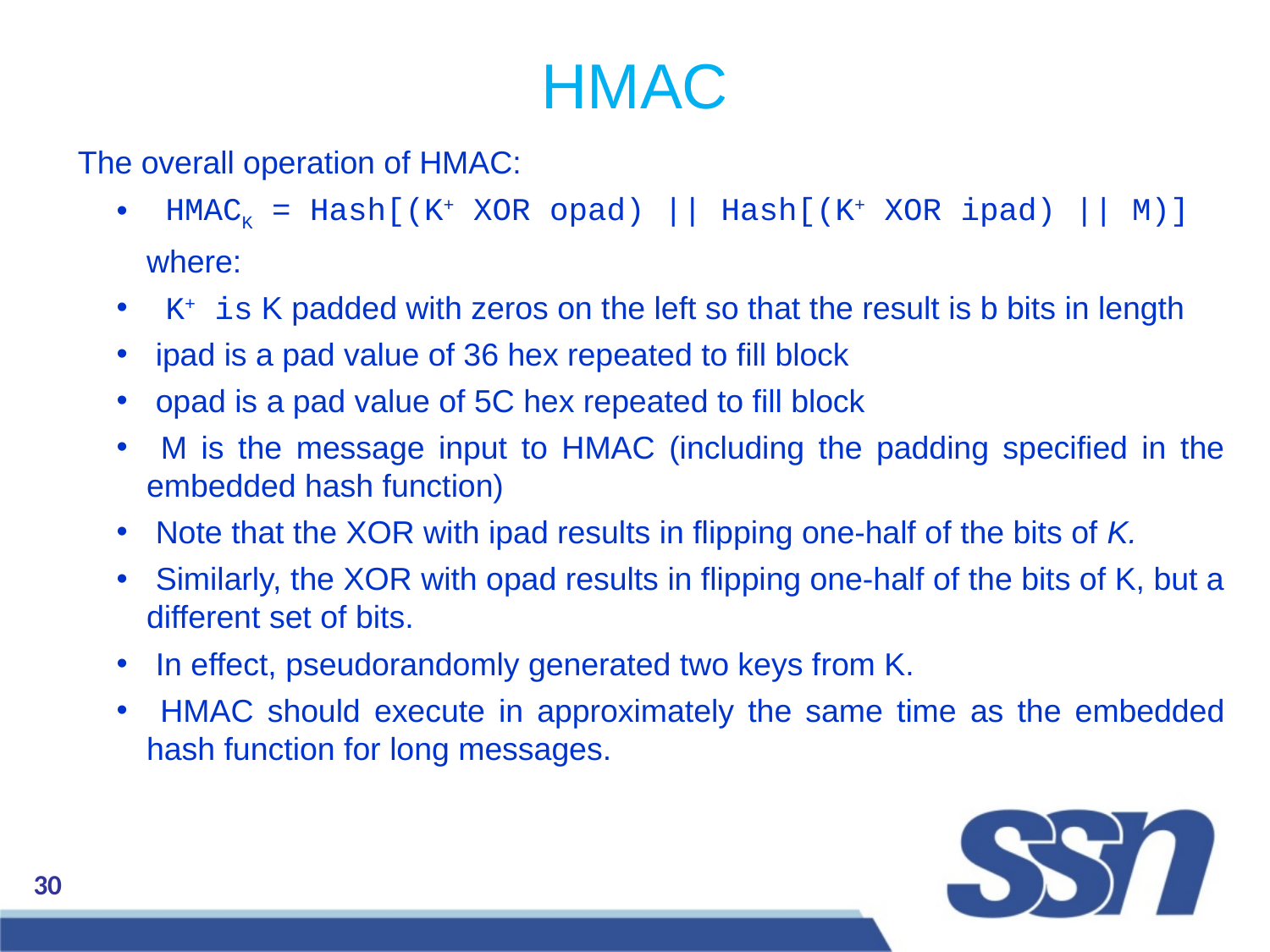

HMAC
The overall operation of HMAC:
 HMACK = Hash[(K+ XOR opad) || Hash[(K+ XOR ipad) || M)]
where:
 K+ is K padded with zeros on the left so that the result is b bits in length
 ipad is a pad value of 36 hex repeated to fill block
 opad is a pad value of 5C hex repeated to fill block
 M is the message input to HMAC (including the padding specified in the embedded hash function)
 Note that the XOR with ipad results in flipping one-half of the bits of K.
 Similarly, the XOR with opad results in flipping one-half of the bits of K, but a different set of bits.
 In effect, pseudorandomly generated two keys from K.
 HMAC should execute in approximately the same time as the embedded hash function for long messages.